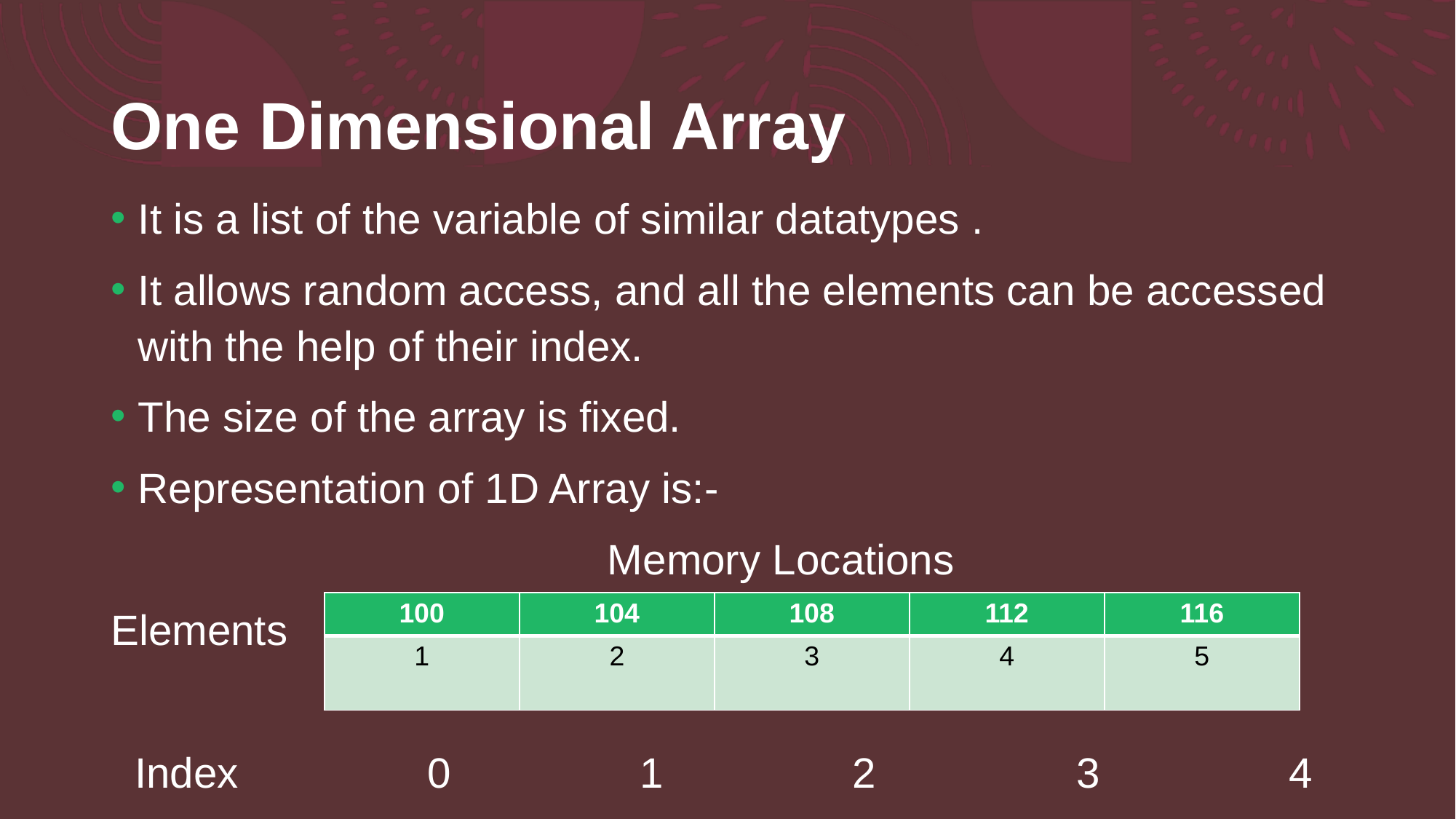

# One Dimensional Array
It is a list of the variable of similar datatypes .
It allows random access, and all the elements can be accessed with the help of their index.
The size of the array is fixed.
Representation of 1D Array is:-
                                          Memory Locations
Elements

  Index                0                1                2                 3                4
| 100 | 104 | 108 | 112 | 116 |
| --- | --- | --- | --- | --- |
| 1 | 2 | 3 | 4 | 5 |